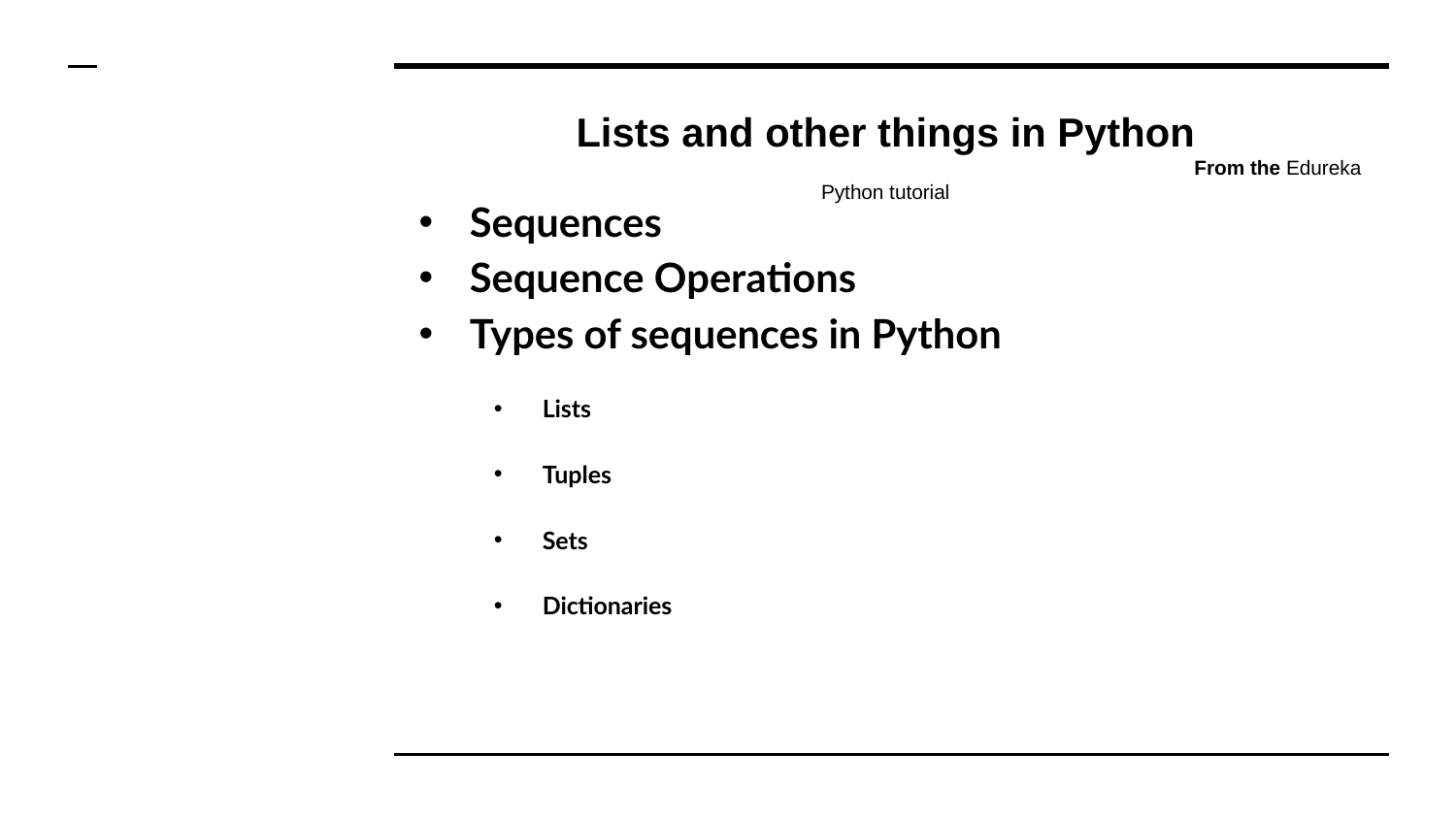

# Lists and other things in Python From the Edureka Python tutorial
Sequences
Sequence Operations
Types of sequences in Python
Lists
Tuples
Sets
Dictionaries